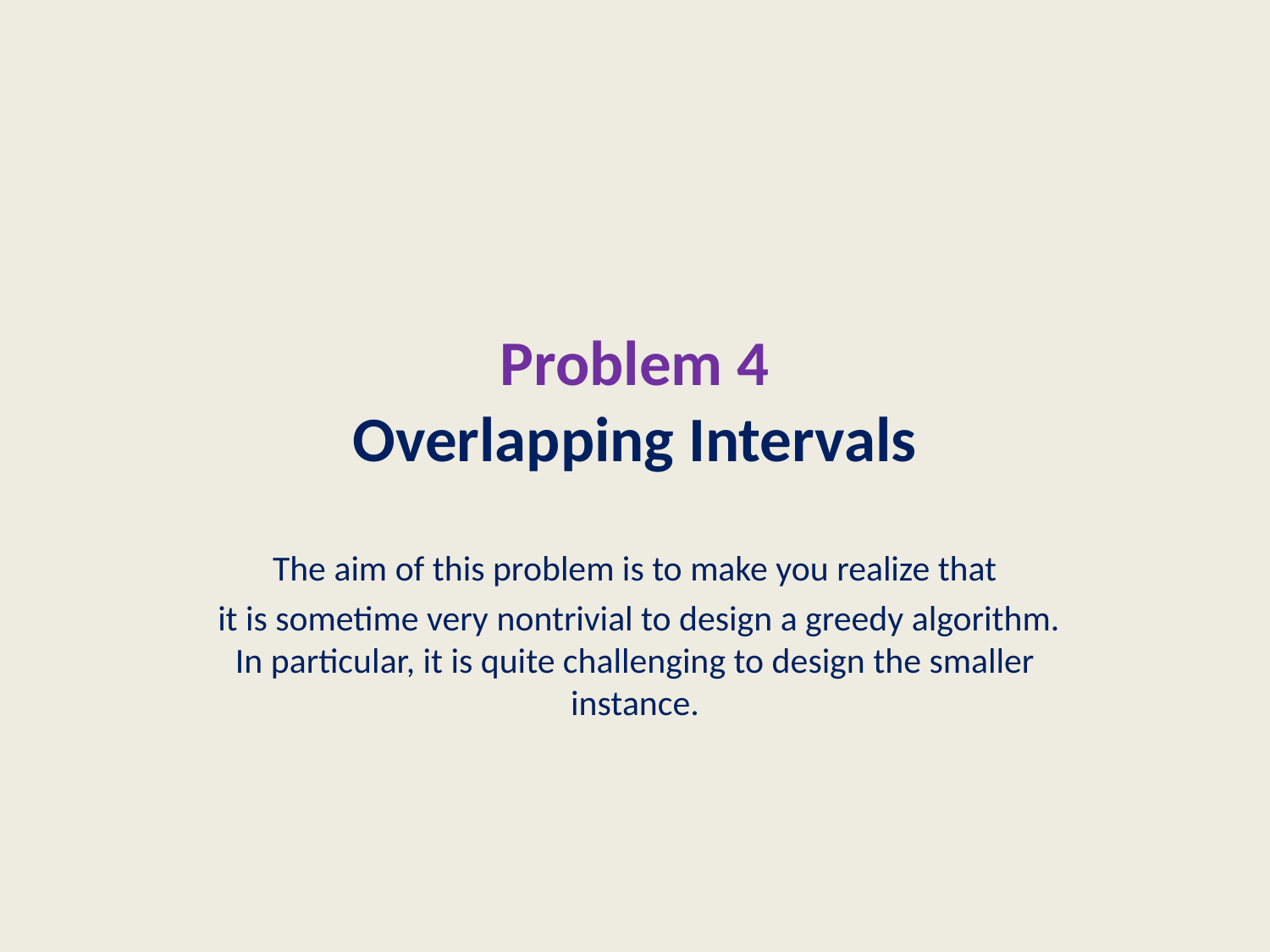

# Problem 4 Overlapping Intervals
The aim of this problem is to make you realize that
 it is sometime very nontrivial to design a greedy algorithm. In particular, it is quite challenging to design the smaller instance.